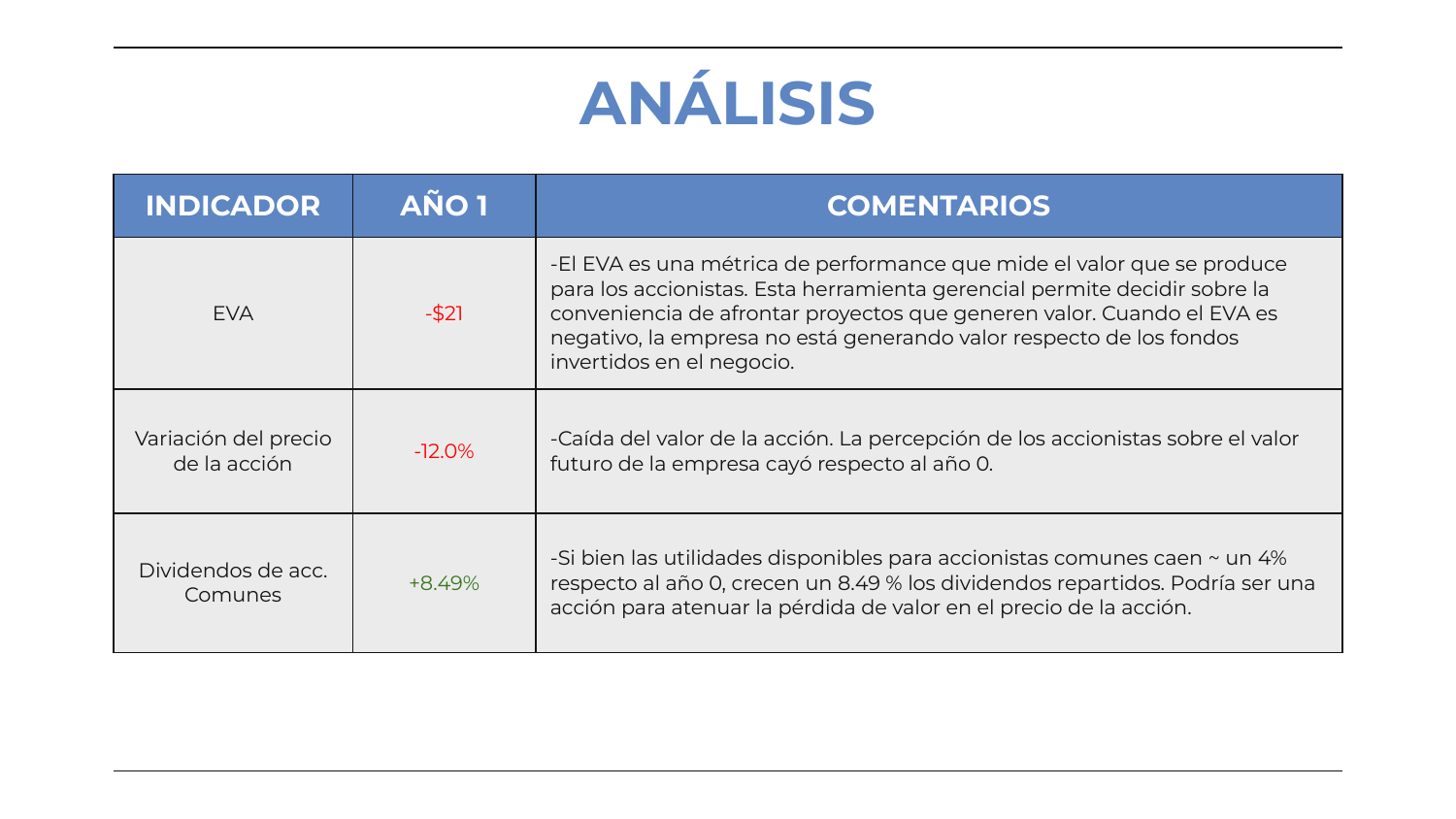

# ANÁLISIS
| INDICADOR | AÑO 1 | COMENTARIOS |
| --- | --- | --- |
| EVA | -$21 | El EVA es una métrica de performance que mide el valor que se produce para los accionistas. Esta herramienta gerencial permite decidir sobre la conveniencia de afrontar proyectos que generen valor. Cuando el EVA es negativo, la empresa no está generando valor respecto de los fondos invertidos en el negocio. |
| Variación del precio de la acción | -12.0% | Caída del valor de la acción. La percepción de los accionistas sobre el valor futuro de la empresa cayó respecto al año 0. |
| Dividendos de acc. Comunes | +8.49% | Si bien las utilidades disponibles para accionistas comunes caen ~ un 4% respecto al año 0, crecen un 8.49 % los dividendos repartidos. Podría ser una acción para atenuar la pérdida de valor en el precio de la acción. |